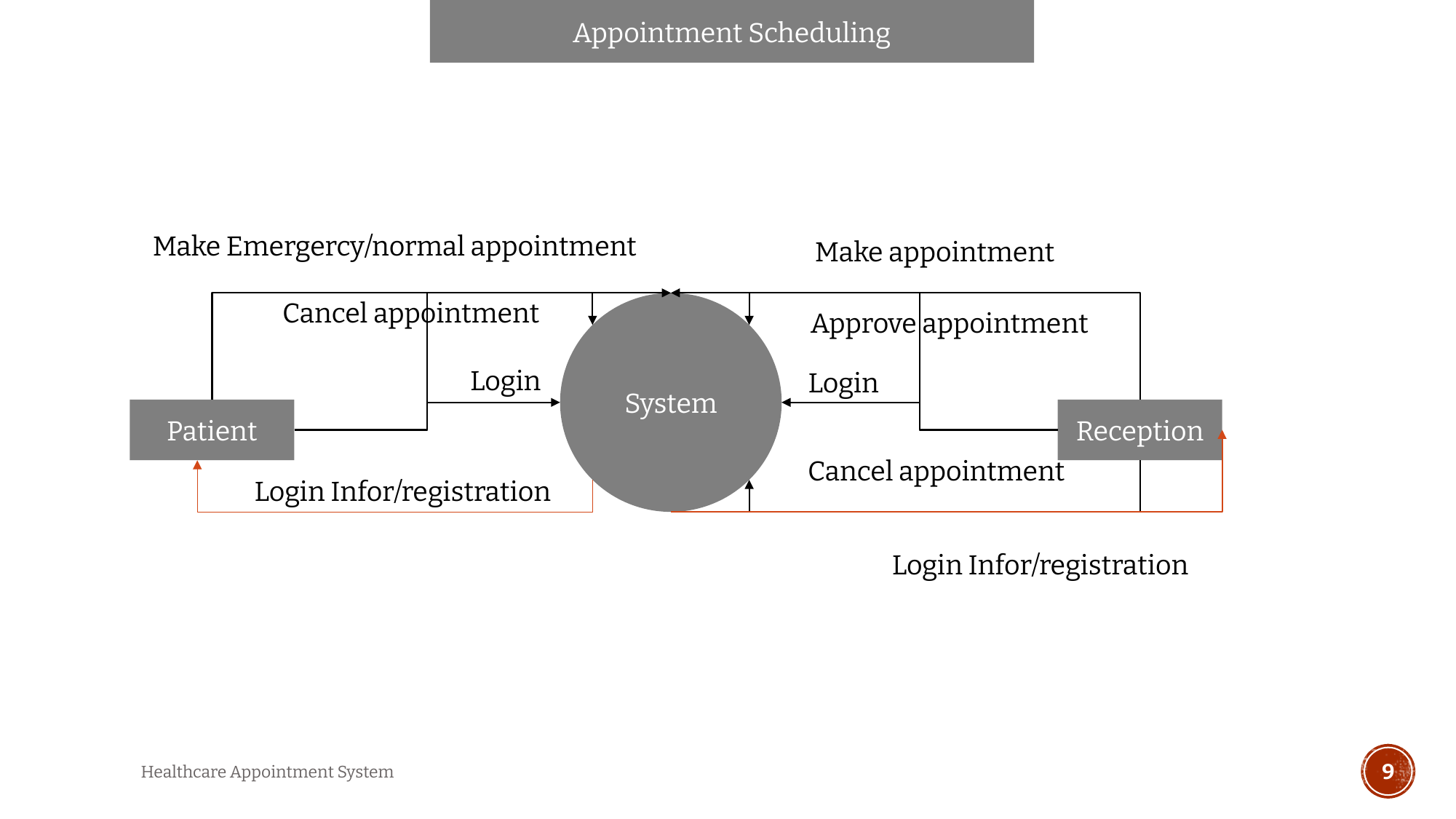

Appointment Scheduling
Make Emergercy/normal appointment
Make appointment
Cancel appointment
System
Approve appointment
Login
Login
Patient
Reception
Cancel appointment
Login Infor/registration
Login Infor/registration
Healthcare Appointment System
9